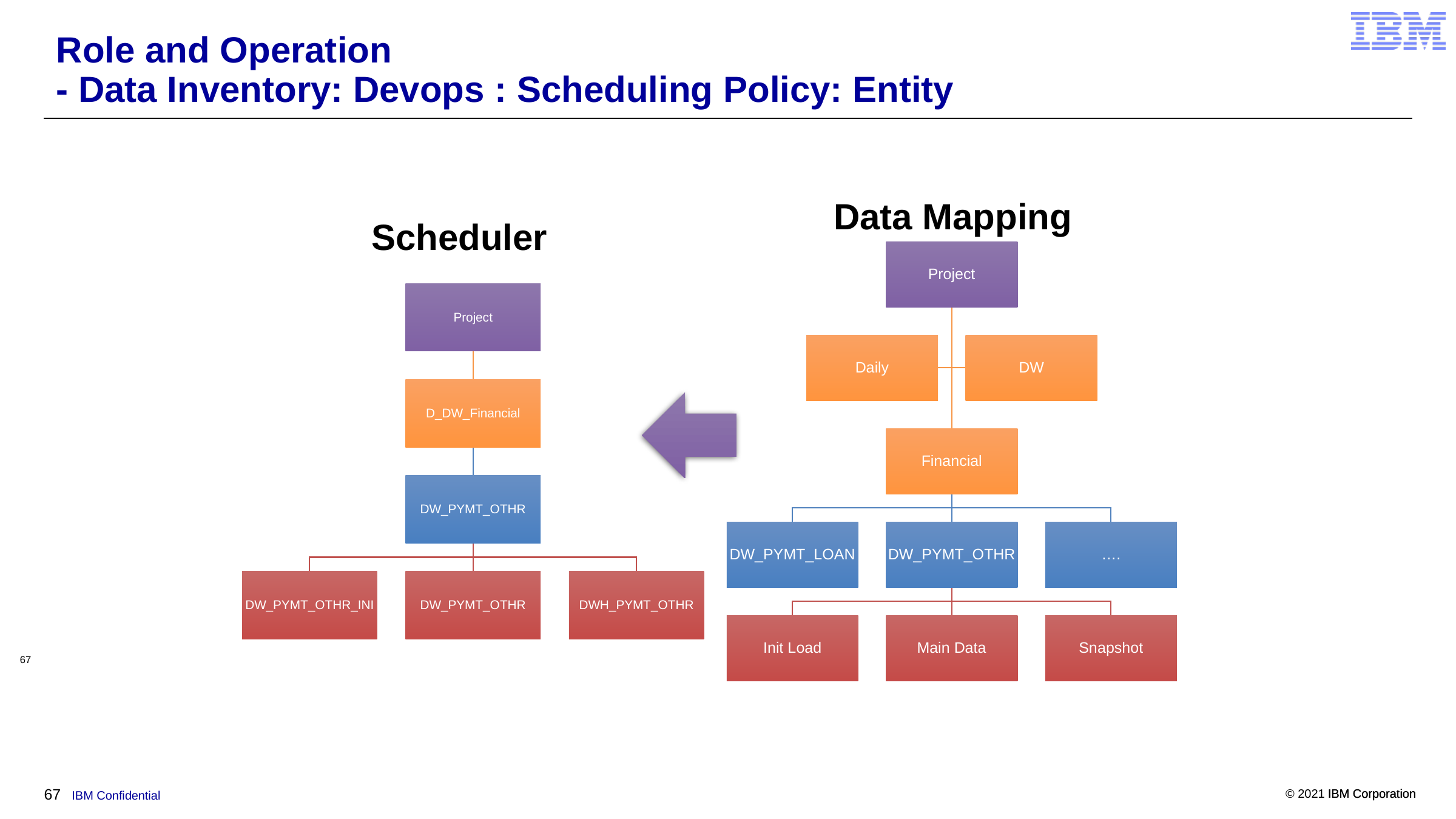

# Role and Operation - Data Inventory: Devops : Scheduling Policy: Entity
Data Mapping
Scheduler
Project
D_DW_Financial
DW_PYMT_OTHR
DW_PYMT_OTHR_INI
DW_PYMT_OTHR
DWH_PYMT_OTHR
Project
Financial
DW_PYMT_LOAN
DW_PYMT_OTHR
Init Load
Main Data
Snapshot
….
Daily
DW

67